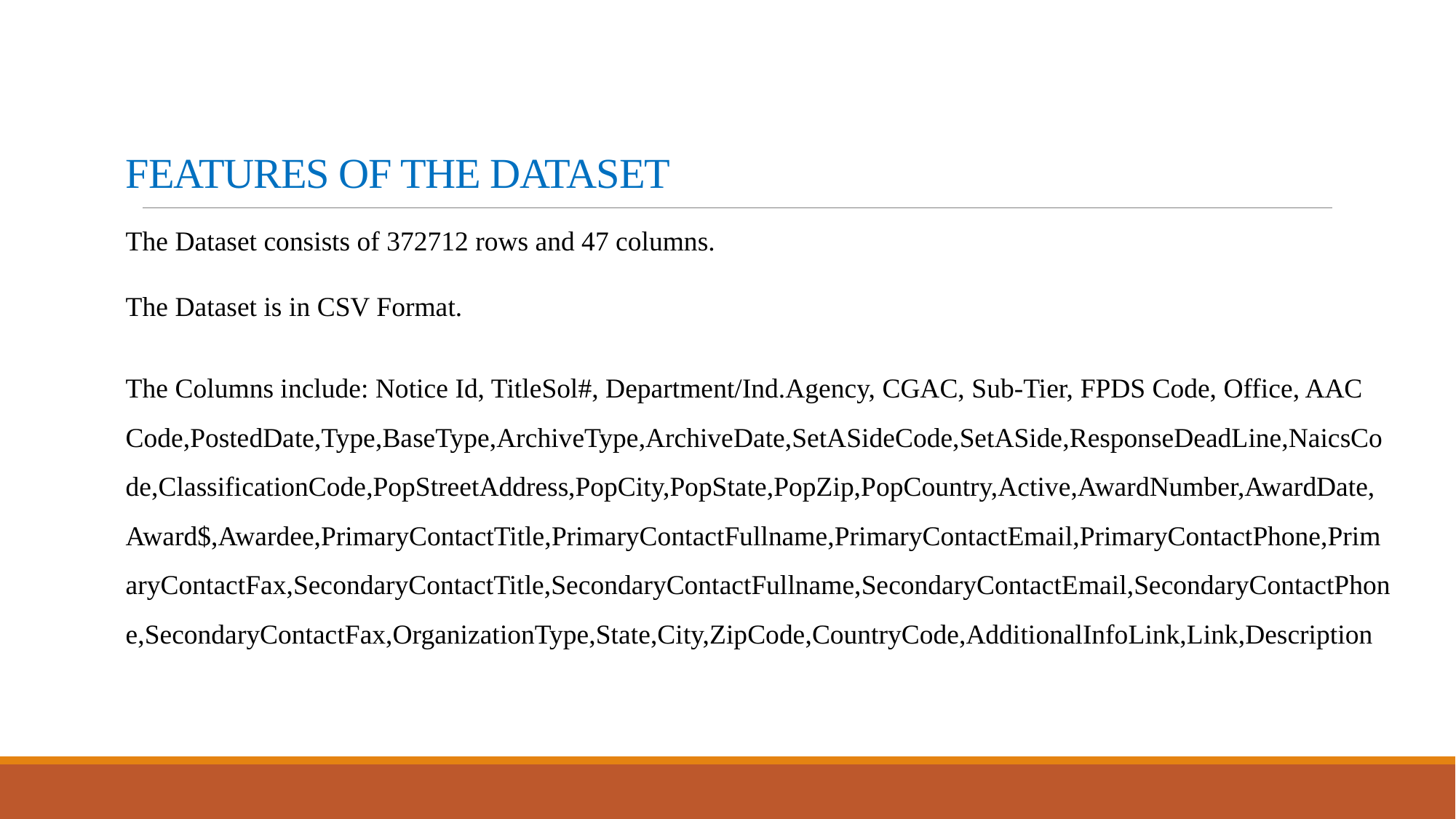

# FEATURES OF THE DATASET
The Dataset consists of 372712 rows and 47 columns.

The Dataset is in CSV Format.

The Columns include: Notice Id, TitleSol#, Department/Ind.Agency, CGAC, Sub-Tier, FPDS Code, Office, AAC Code,PostedDate,Type,BaseType,ArchiveType,ArchiveDate,SetASideCode,SetASide,ResponseDeadLine,NaicsCode,ClassificationCode,PopStreetAddress,PopCity,PopState,PopZip,PopCountry,Active,AwardNumber,AwardDate,Award$,Awardee,PrimaryContactTitle,PrimaryContactFullname,PrimaryContactEmail,PrimaryContactPhone,PrimaryContactFax,SecondaryContactTitle,SecondaryContactFullname,SecondaryContactEmail,SecondaryContactPhone,SecondaryContactFax,OrganizationType,State,City,ZipCode,CountryCode,AdditionalInfoLink,Link,Description